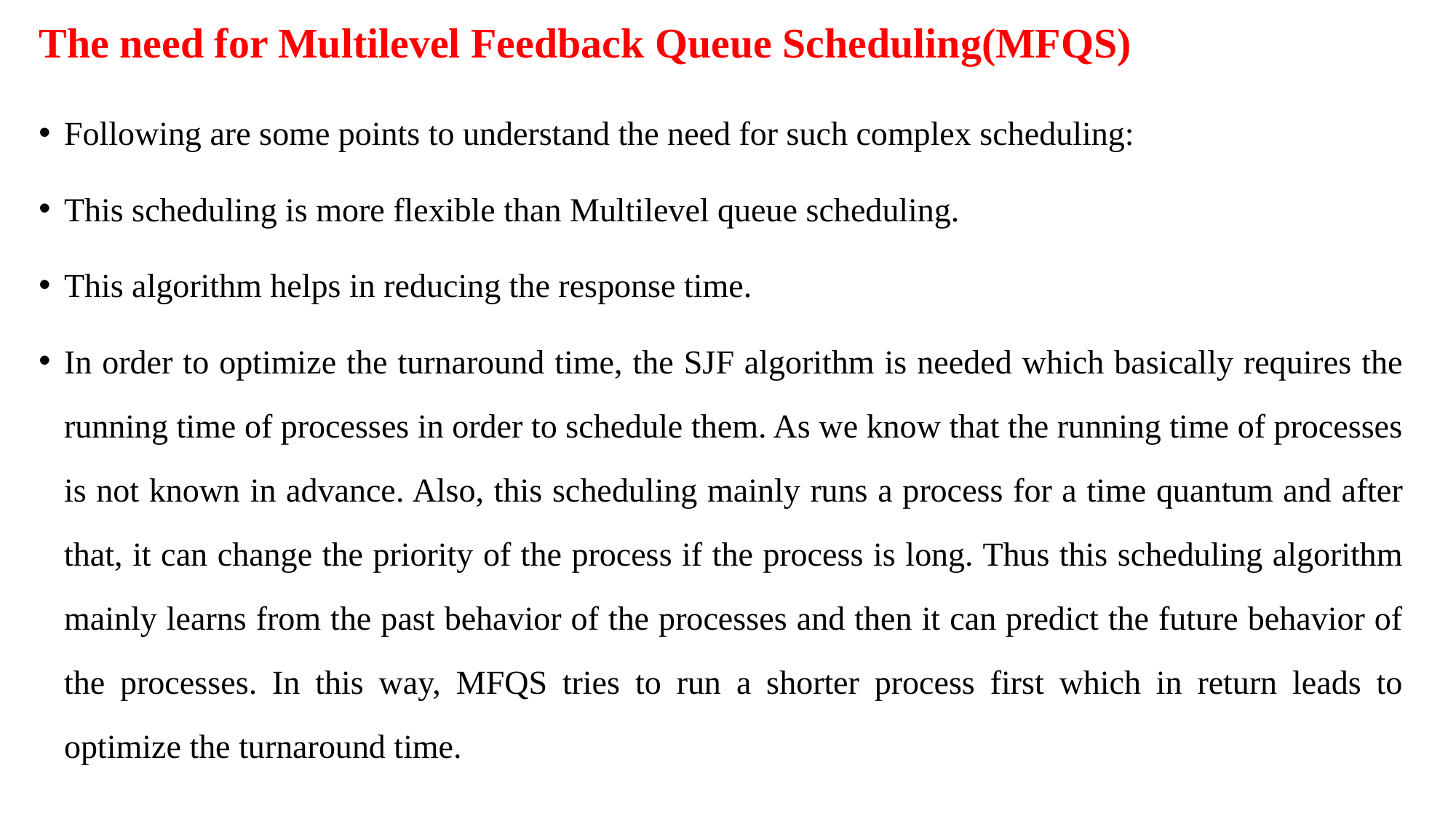

# The need for Multilevel Feedback Queue Scheduling(MFQS)
Following are some points to understand the need for such complex scheduling:
This scheduling is more flexible than Multilevel queue scheduling.
This algorithm helps in reducing the response time.
In order to optimize the turnaround time, the SJF algorithm is needed which basically requires the running time of processes in order to schedule them. As we know that the running time of processes is not known in advance. Also, this scheduling mainly runs a process for a time quantum and after that, it can change the priority of the process if the process is long. Thus this scheduling algorithm mainly learns from the past behavior of the processes and then it can predict the future behavior of the processes. In this way, MFQS tries to run a shorter process first which in return leads to optimize the turnaround time.